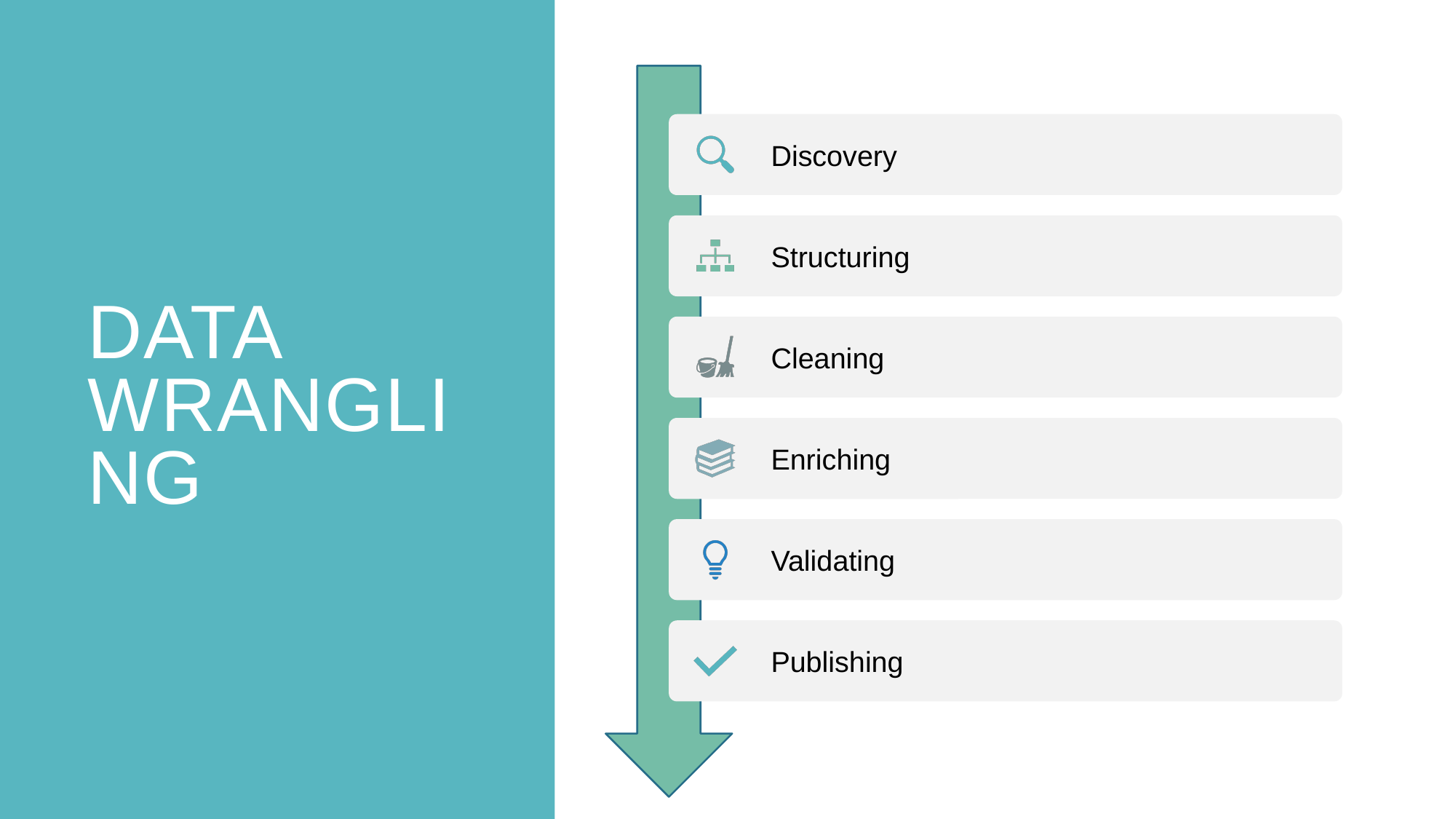

# Data Wrangling
Discovery
Structuring
Cleaning
Enriching
Validating
Publishing